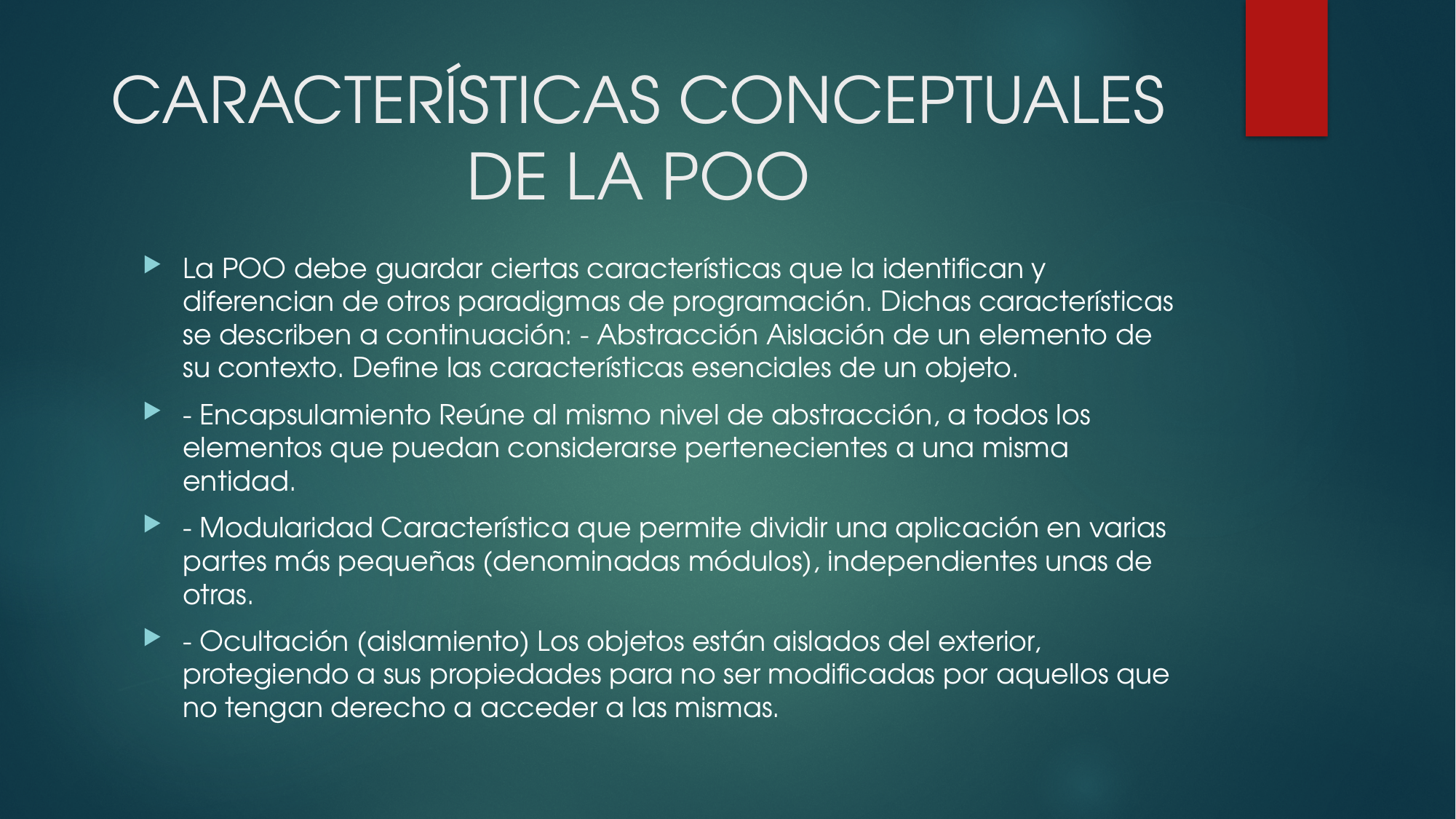

# CARACTERÍSTICAS CONCEPTUALES DE LA POO
La POO debe guardar ciertas características que la identifican y diferencian de otros paradigmas de programación. Dichas características se describen a continuación: - Abstracción Aislación de un elemento de su contexto. Define las características esenciales de un objeto.
- Encapsulamiento Reúne al mismo nivel de abstracción, a todos los elementos que puedan considerarse pertenecientes a una misma entidad.
- Modularidad Característica que permite dividir una aplicación en varias partes más pequeñas (denominadas módulos), independientes unas de otras.
- Ocultación (aislamiento) Los objetos están aislados del exterior, protegiendo a sus propiedades para no ser modificadas por aquellos que no tengan derecho a acceder a las mismas.